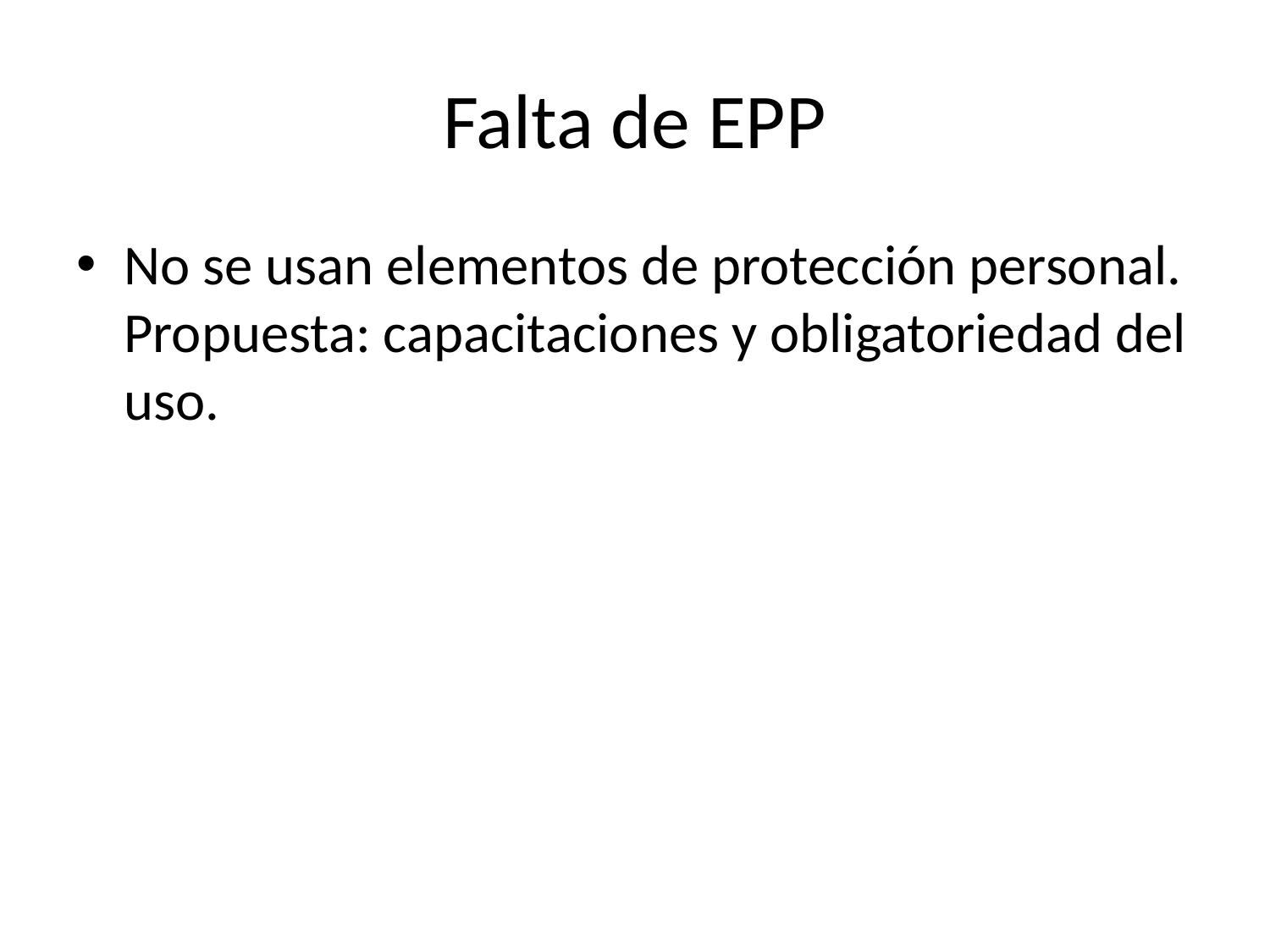

# Falta de EPP
No se usan elementos de protección personal. Propuesta: capacitaciones y obligatoriedad del uso.